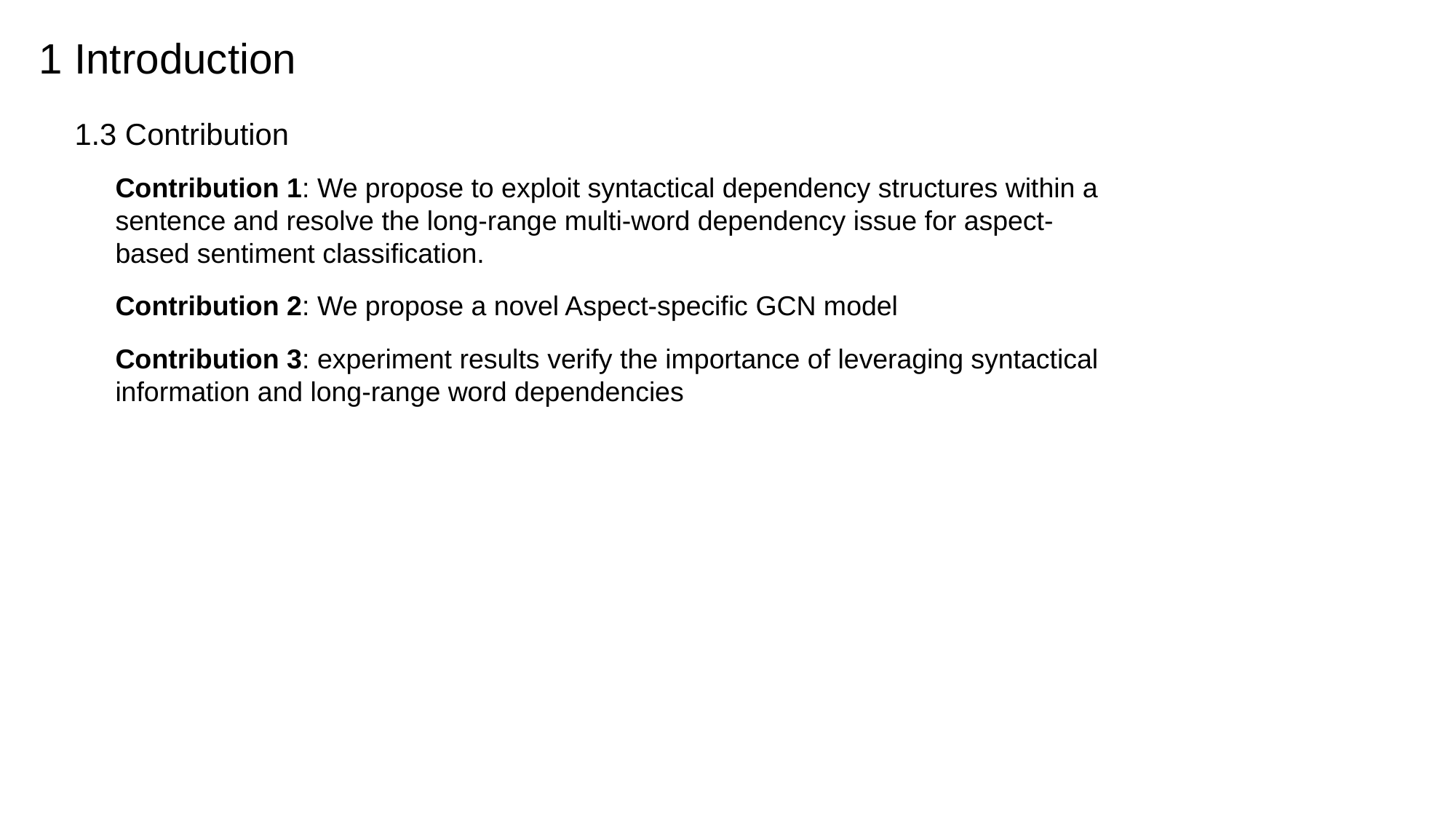

1 Introduction
1.3 Contribution
Contribution 1: We propose to exploit syntactical dependency structures within a sentence and resolve the long-range multi-word dependency issue for aspect-based sentiment classification.
Contribution 2: We propose a novel Aspect-specific GCN model
Contribution 3: experiment results verify the importance of leveraging syntactical information and long-range word dependencies